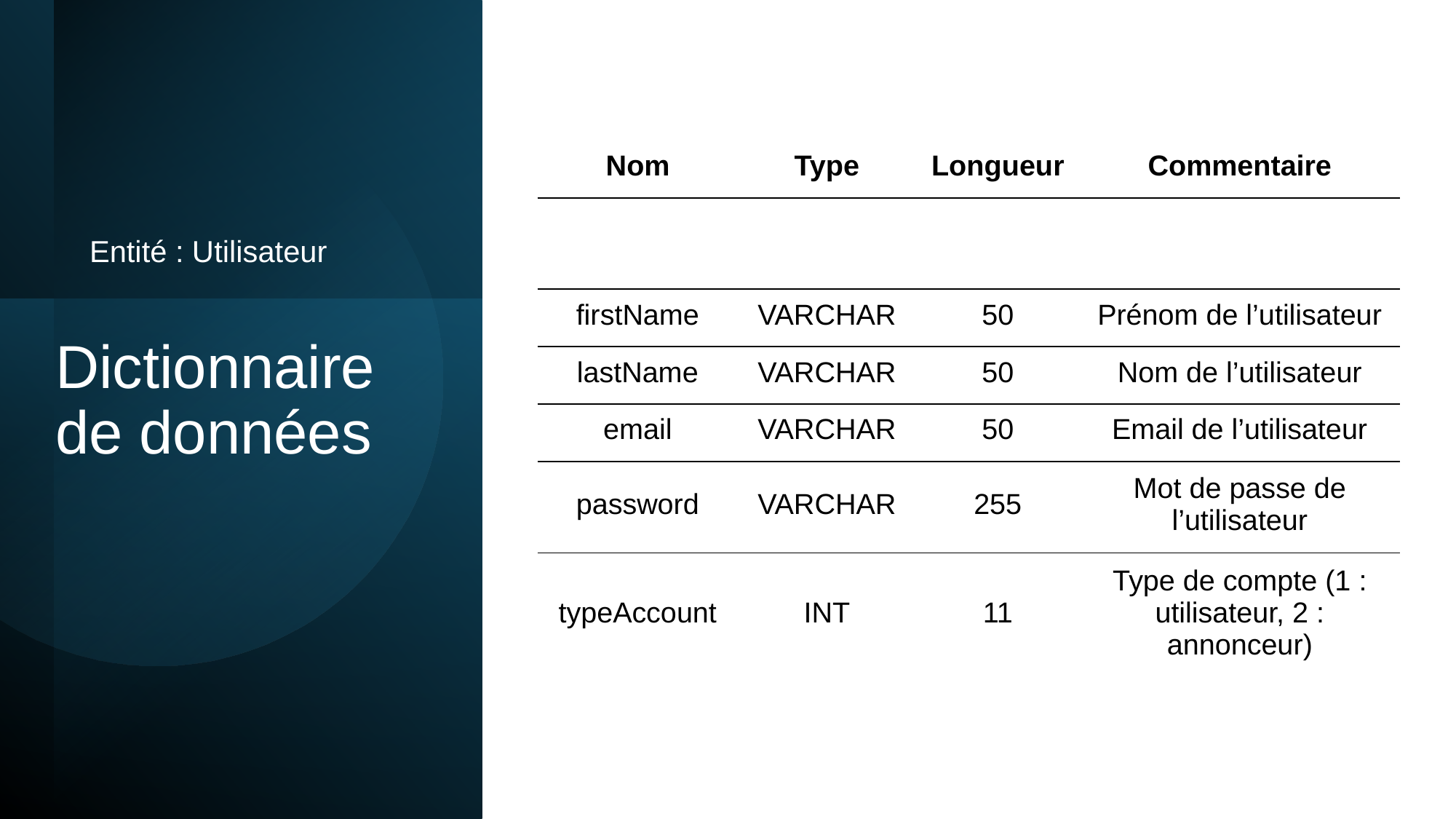

Entité : Utilisateur
| Nom | Type | Longueur | Commentaire |
| --- | --- | --- | --- |
|  |  |  |  |
| firstName | VARCHAR | 50 | Prénom de l’utilisateur |
| lastName | VARCHAR | 50 | Nom de l’utilisateur |
| email | VARCHAR | 50 | Email de l’utilisateur |
| password | VARCHAR | 255 | Mot de passe de l’utilisateur |
| typeAccount | INT | 11 | Type de compte (1 : utilisateur, 2 : annonceur) |

# Dictionnaire de données